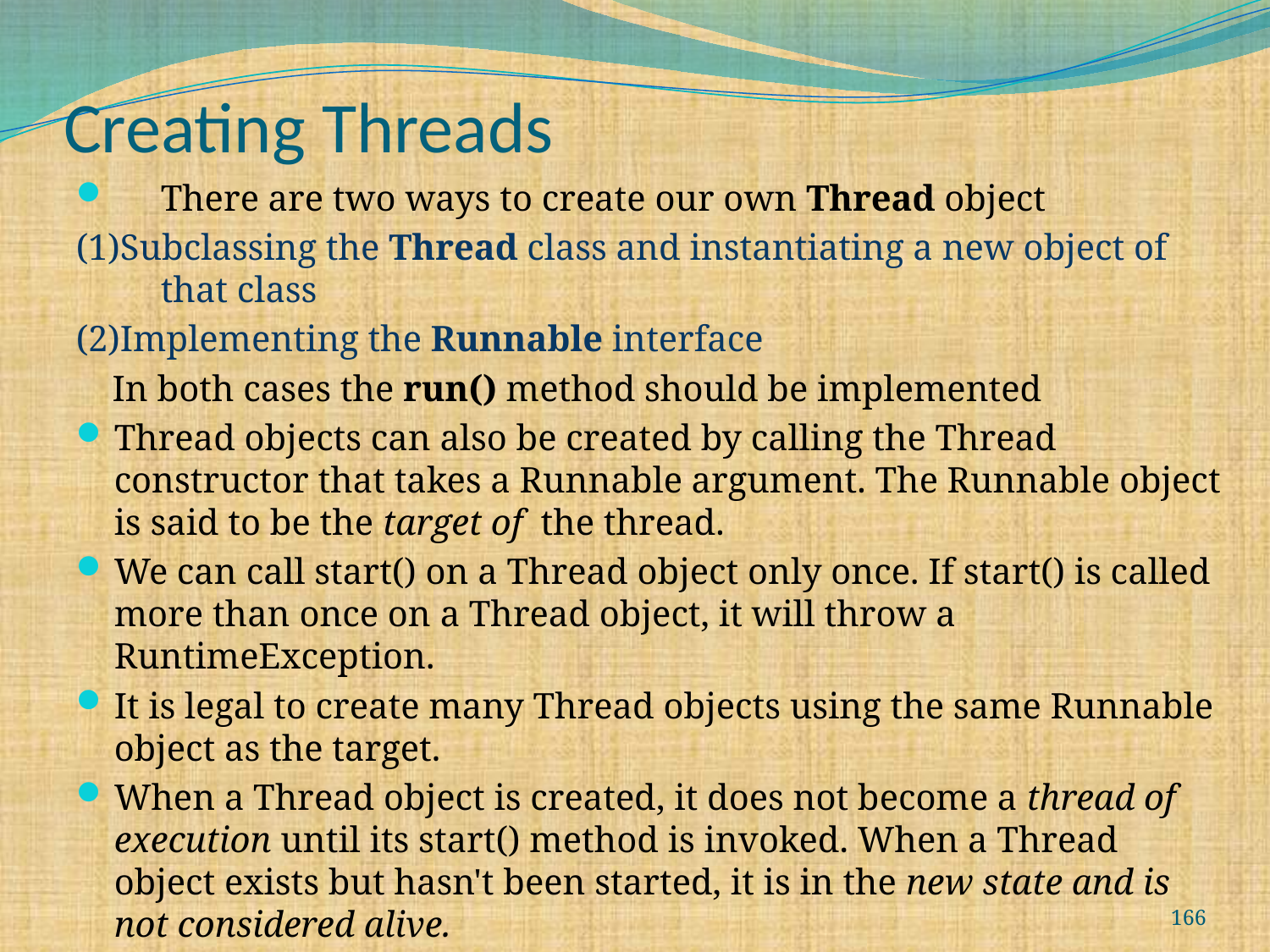

# Creating Threads
There are two ways to create our own Thread object
(1)Subclassing the Thread class and instantiating a new object of that class
(2)Implementing the Runnable interface
    In both cases the run() method should be implemented
Thread objects can also be created by calling the Thread constructor that takes a Runnable argument. The Runnable object is said to be the target of  the thread.
We can call start() on a Thread object only once. If start() is called more than once on a Thread object, it will throw a RuntimeException.
It is legal to create many Thread objects using the same Runnable object as the target.
When a Thread object is created, it does not become a thread of execution until its start() method is invoked. When a Thread object exists but hasn't been started, it is in the new state and is not considered alive.
166